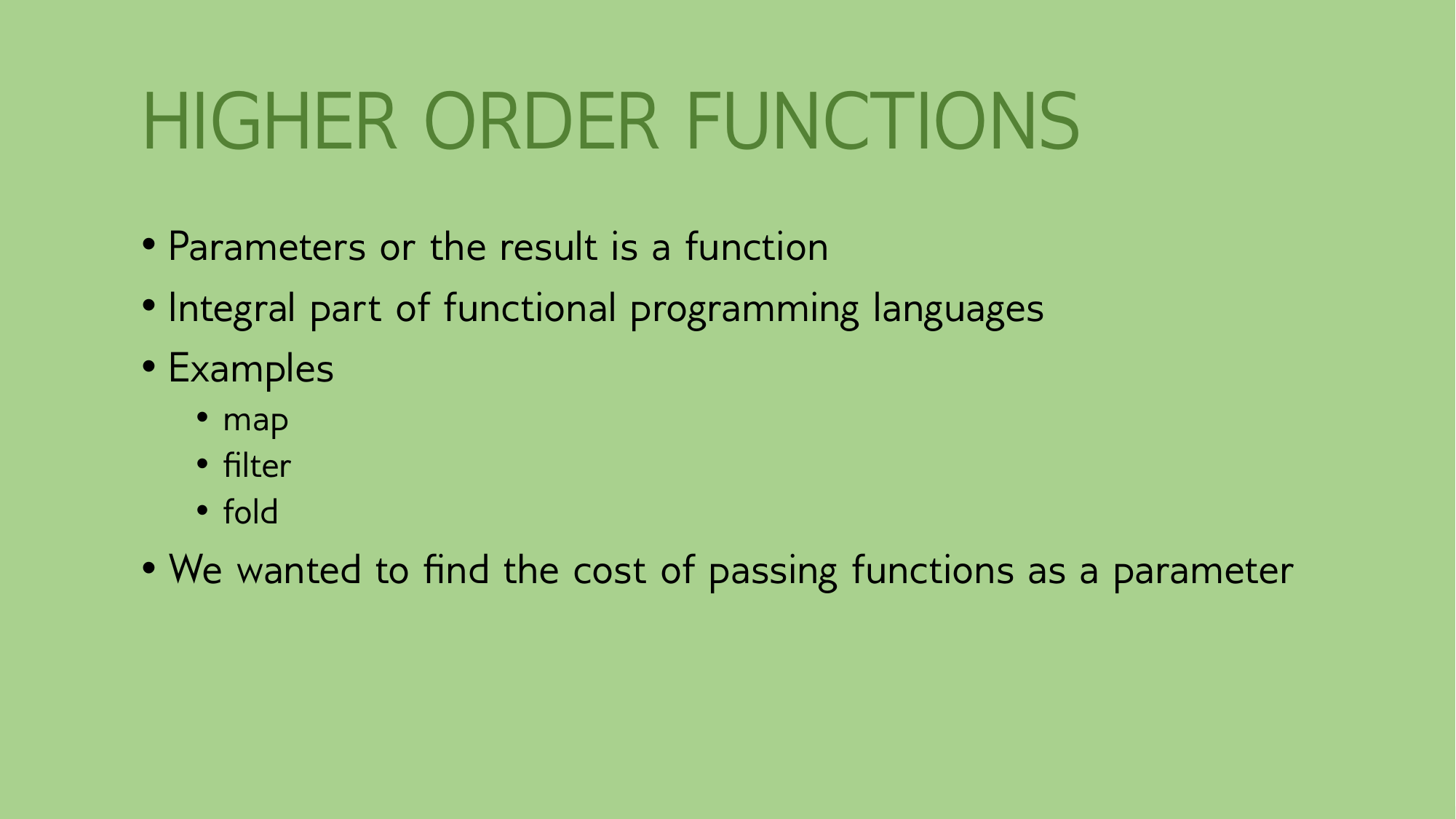

# Higher order functions
Parameters or the result is a function
Integral part of functional programming languages
Examples
map
filter
fold
We wanted to find the cost of passing functions as a parameter